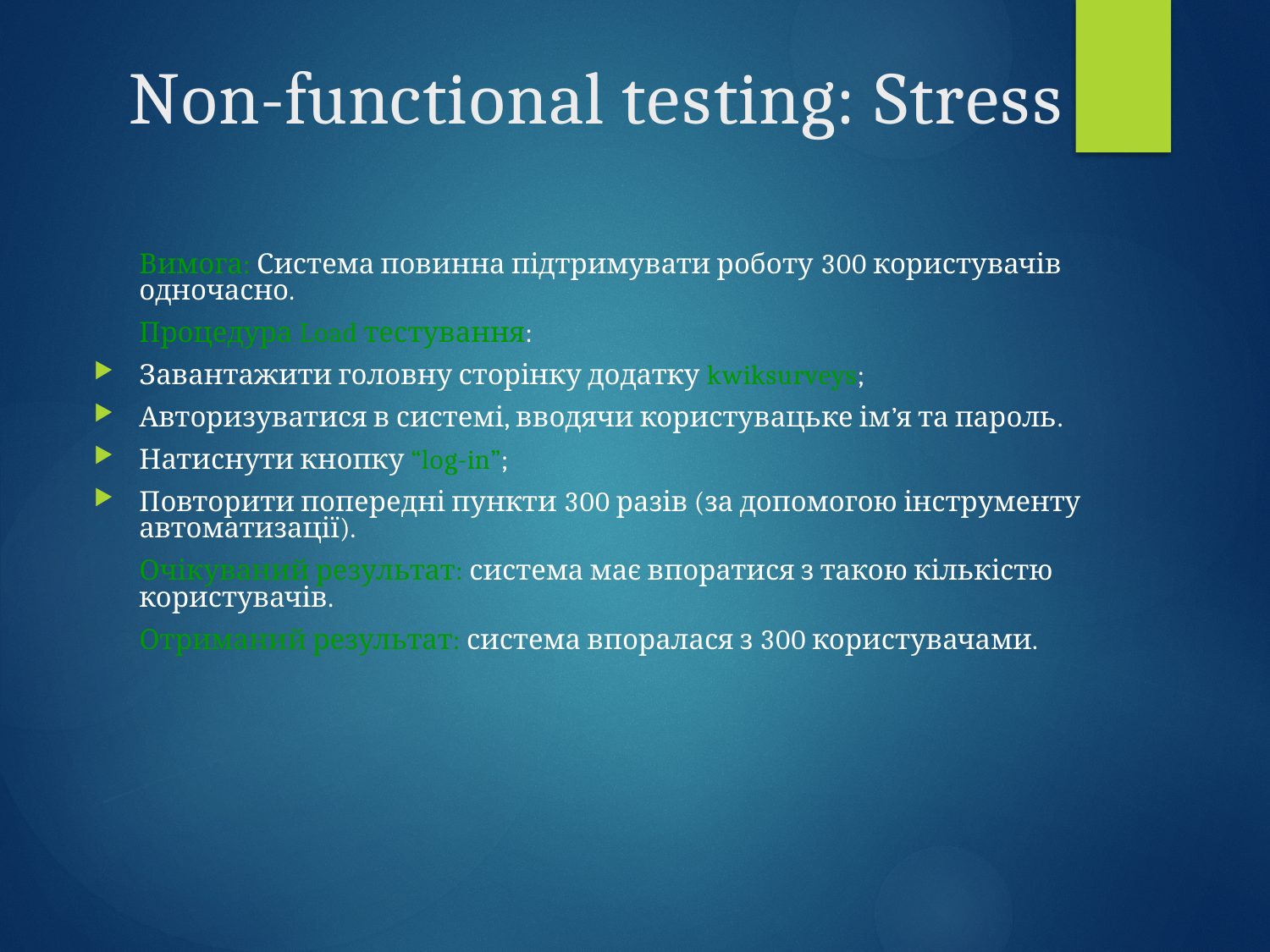

# Non-functional testing: Stress
	Вимога: Система повинна підтримувати роботу 300 користувачів одночасно.
	Процедура Load тестування:
Завантажити головну сторінку додатку kwiksurveys;
Авторизуватися в системі, вводячи користувацьке ім’я та пароль.
Натиснути кнопку “log-in”;
Повторити попередні пункти 300 разів (за допомогою інструменту автоматизації).
	Очікуваний результат: система має впоратися з такою кількістю користувачів.
	Отриманий результат: система впоралася з 300 користувачами.